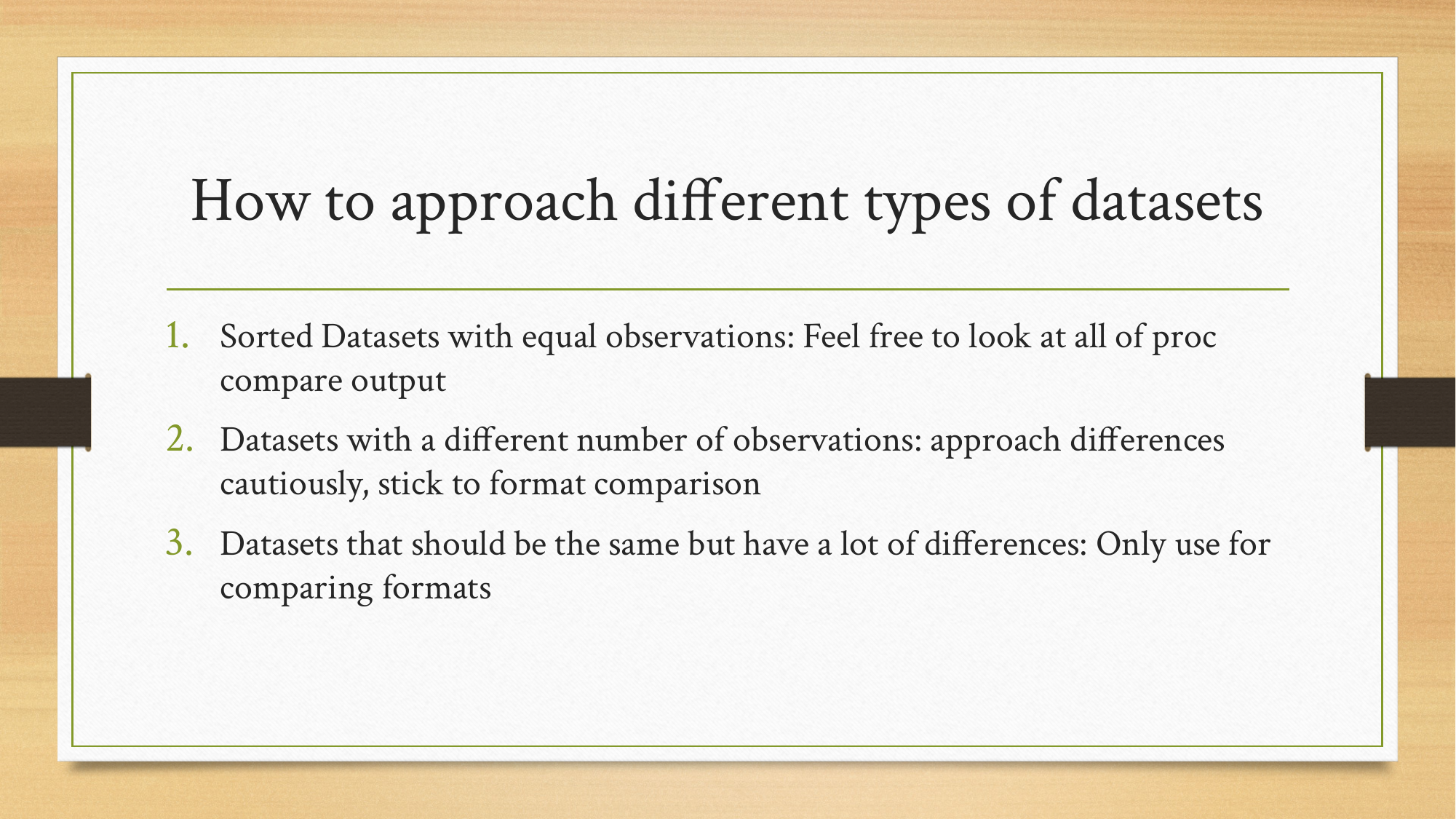

# How to approach different types of datasets
Sorted Datasets with equal observations: Feel free to look at all of proc compare output
Datasets with a different number of observations: approach differences cautiously, stick to format comparison
Datasets that should be the same but have a lot of differences: Only use for comparing formats